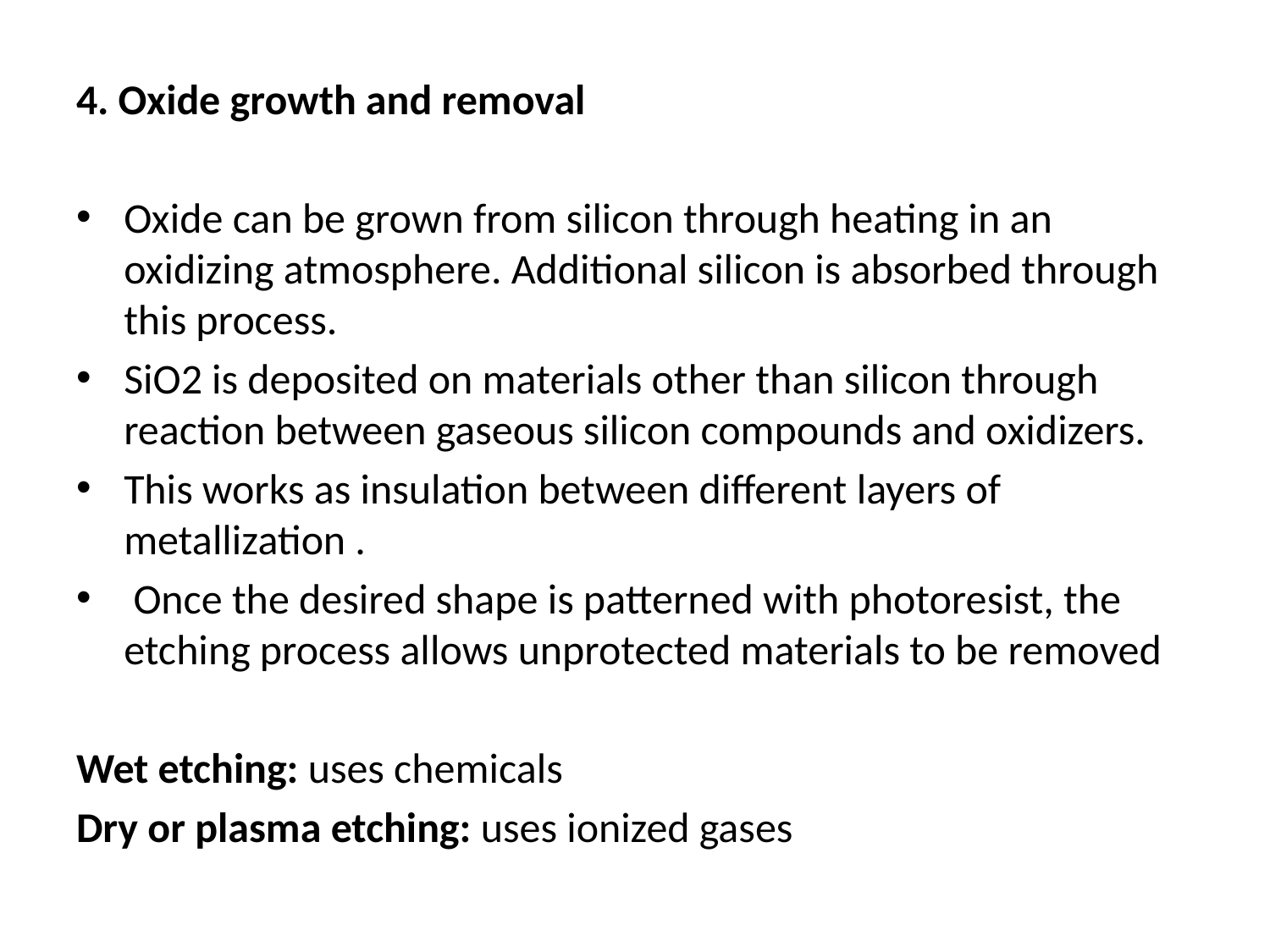

4. Oxide growth and removal

Oxide can be grown from silicon through heating in an oxidizing atmosphere. Additional silicon is absorbed through this process.
SiO2 is deposited on materials other than silicon through reaction between gaseous silicon compounds and oxidizers.
This works as insulation between different layers of metallization .
 Once the desired shape is patterned with photoresist, the etching process allows unprotected materials to be removed

Wet etching: uses chemicals
Dry or plasma etching: uses ionized gases